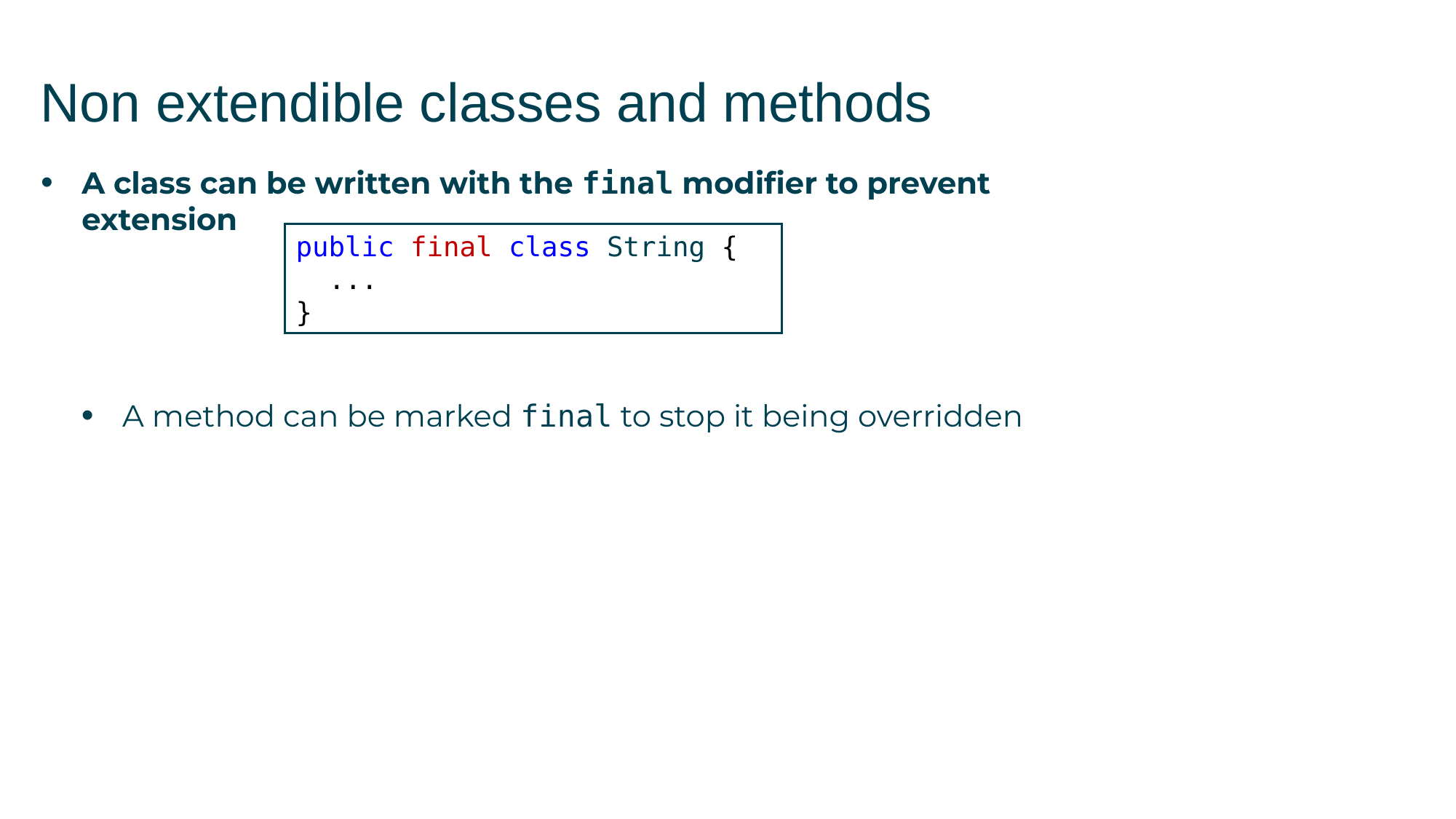

# Non extendible classes and methods
A class can be written with the final modifier to prevent extension

A method can be marked final to stop it being overridden

public final class String {
  ...
}